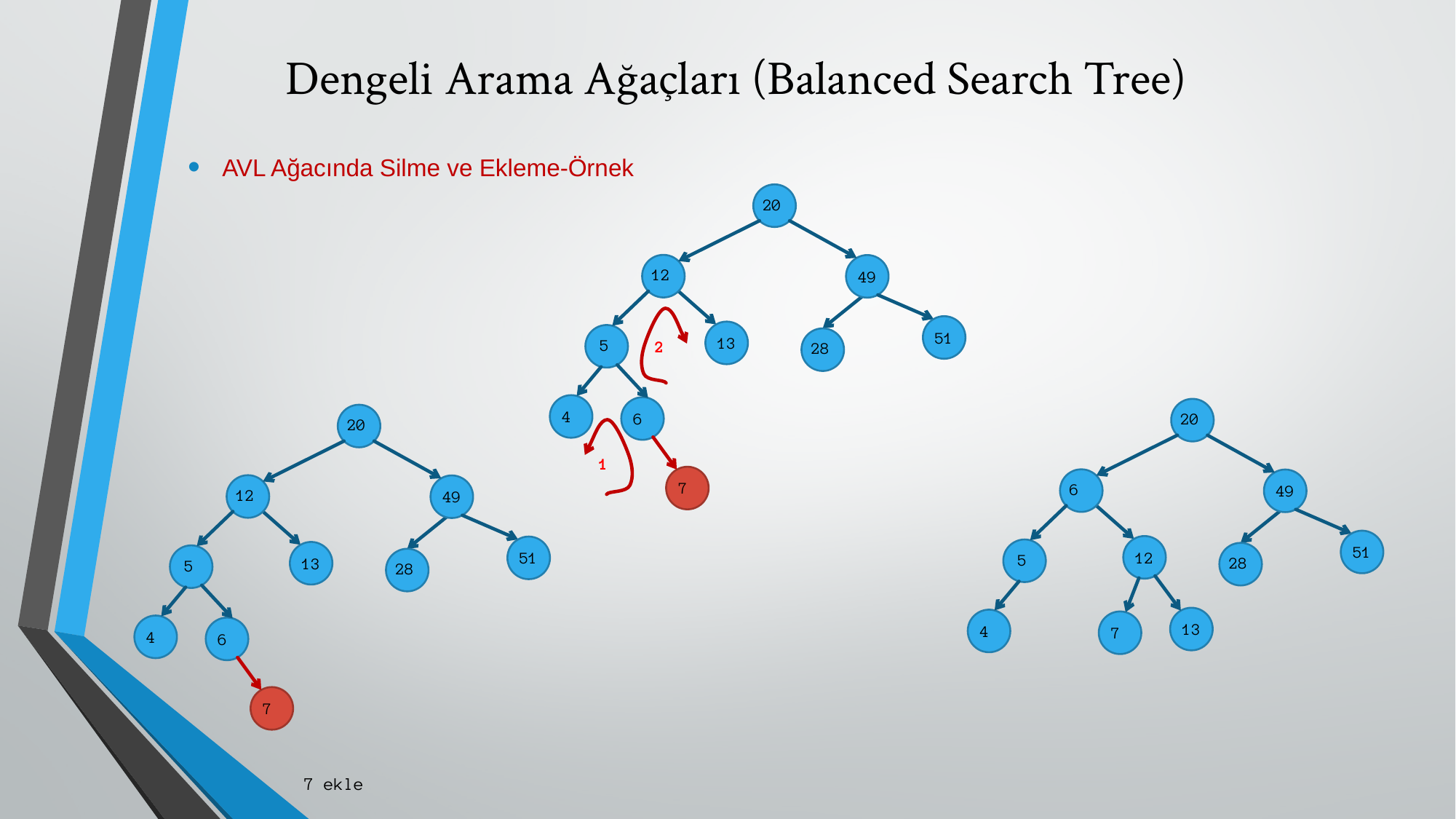

# Dengeli Arama Ağaçları (Balanced Search Tree)
AVL Ağacında Silme ve Ekleme-Örnek

20

12

49

51

13

5

28
2

4

6

1

7

20

6

49

51

12

5

28

13

4

7

20

12

49

51

13

5

28

4

6

7
7 ekle